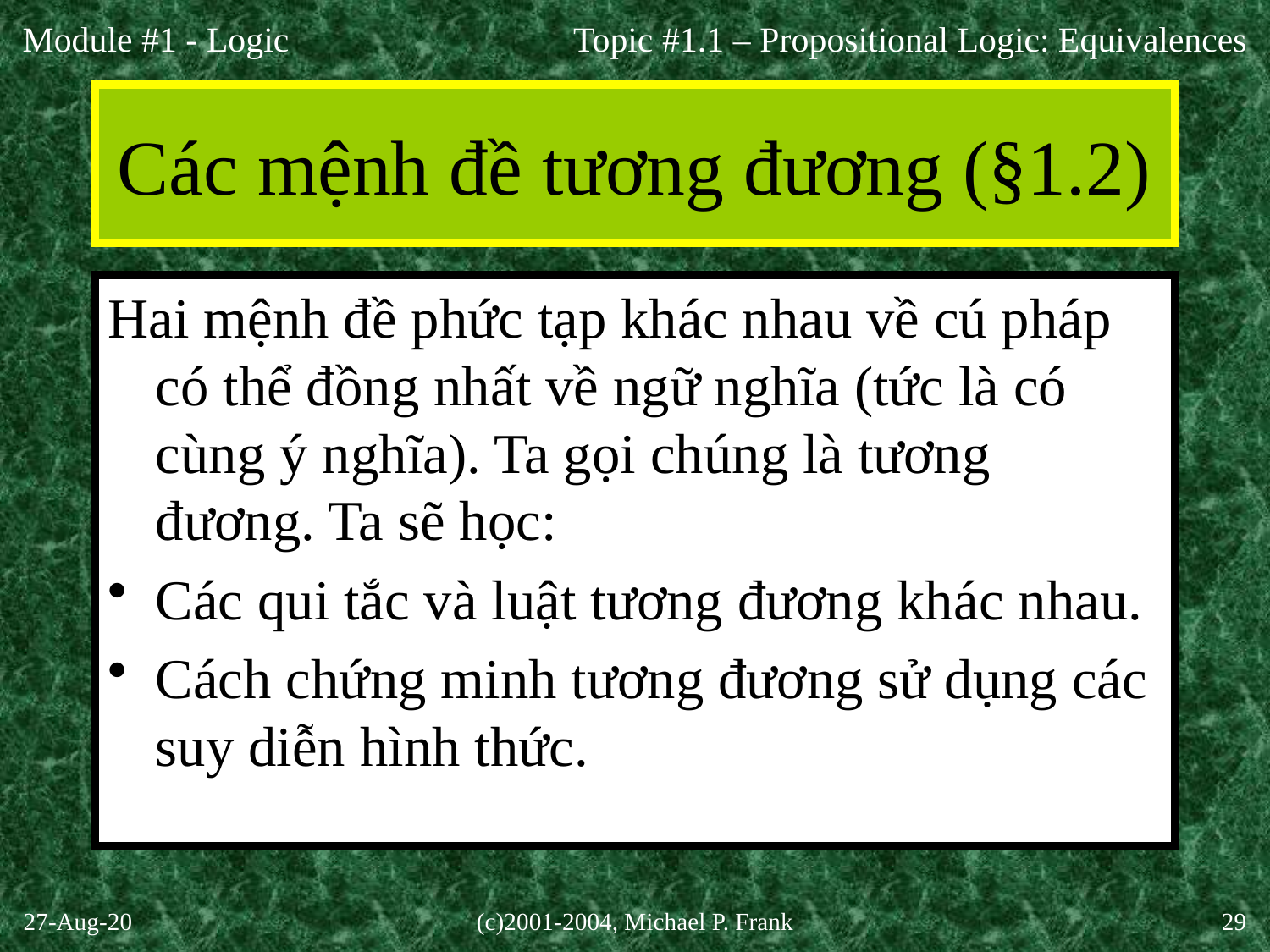

Topic #1.1 – Propositional Logic: Equivalences
# Các mệnh đề tương đương (§1.2)
Hai mệnh đề phức tạp khác nhau về cú pháp có thể đồng nhất về ngữ nghĩa (tức là có cùng ý nghĩa). Ta gọi chúng là tương đương. Ta sẽ học:
Các qui tắc và luật tương đương khác nhau.
Cách chứng minh tương đương sử dụng các suy diễn hình thức.

27-Aug-20
(c)2001-2004, Michael P. Frank
29